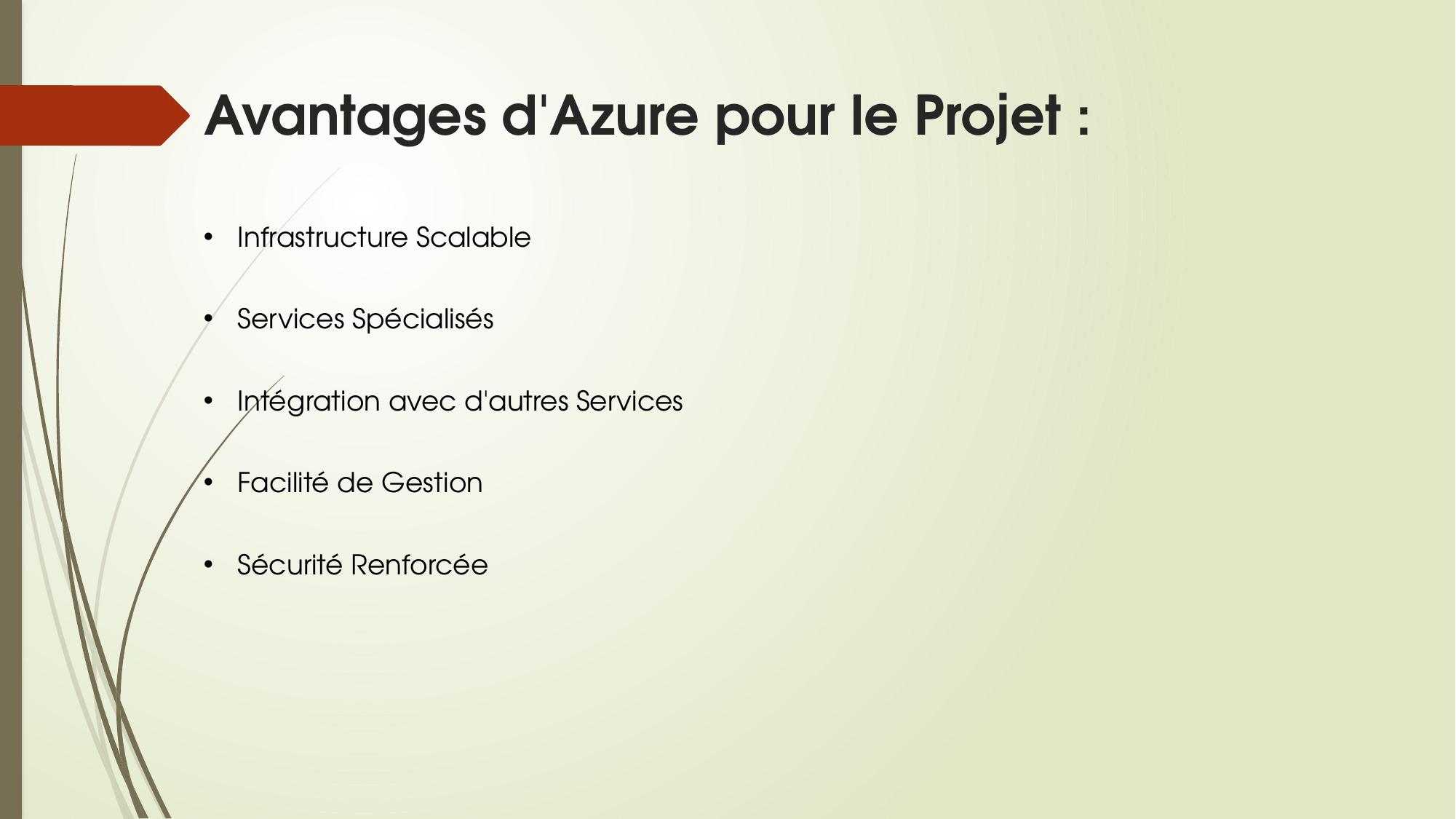

# Avantages d'Azure pour le Projet :

Infrastructure Scalable
Services Spécialisés
Intégration avec d'autres Services
Facilité de Gestion
Sécurité Renforcée